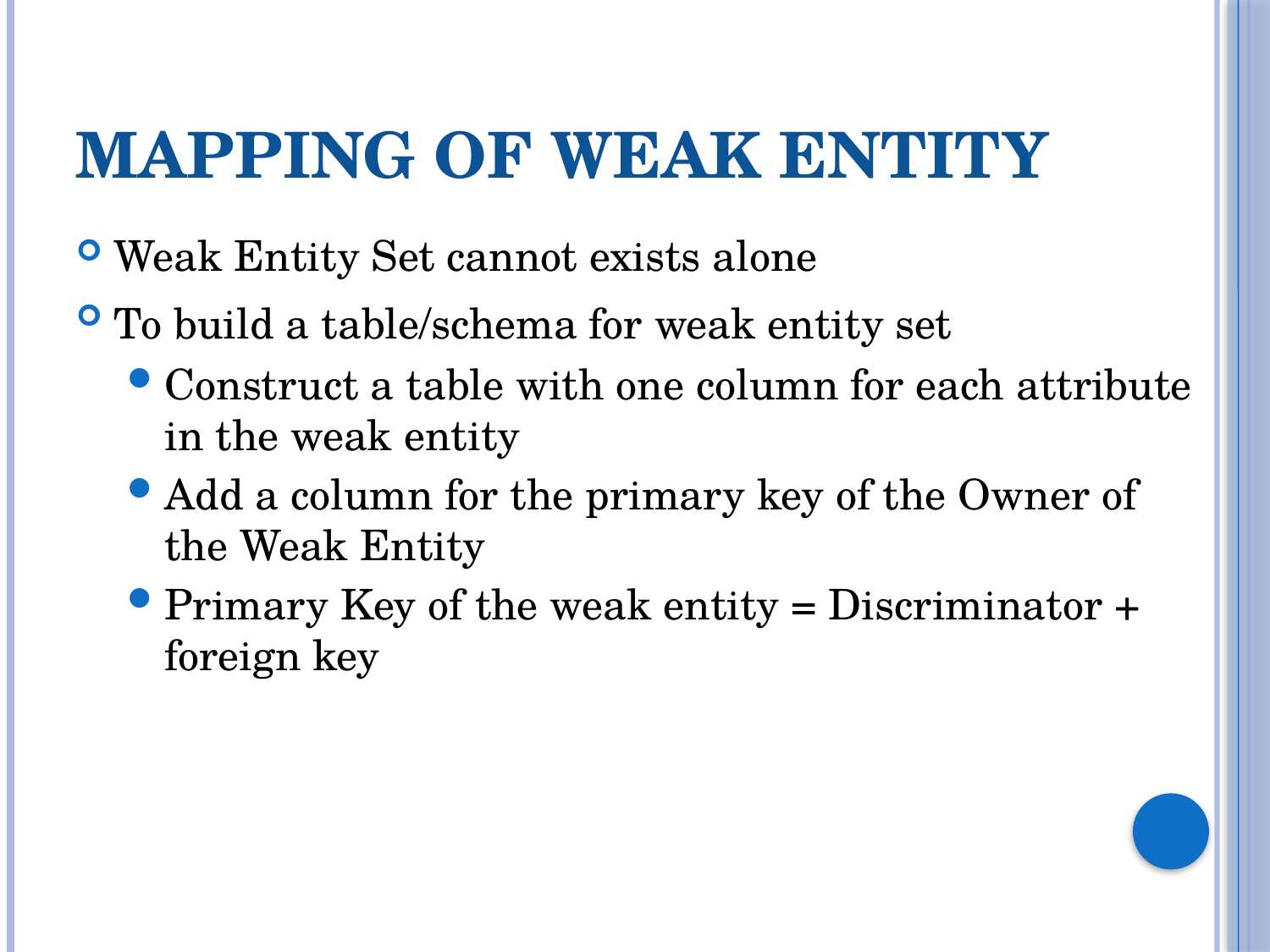

# Mapping of Weak Entity
Weak Entity Set cannot exists alone
To build a table/schema for weak entity set
Construct a table with one column for each attribute in the weak entity
Add a column for the primary key of the Owner of the Weak Entity
Primary Key of the weak entity = Discriminator + foreign key